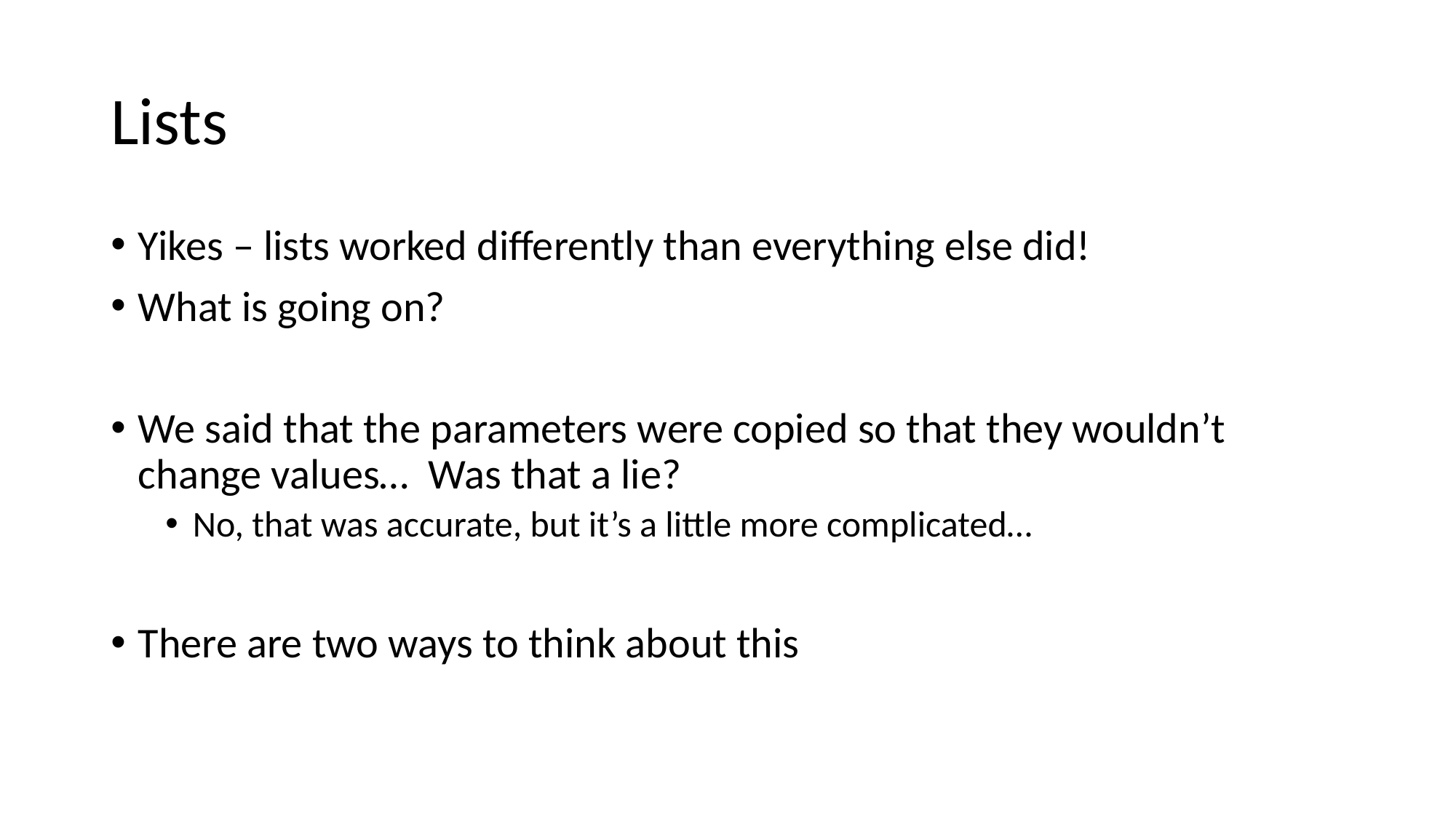

# Lists
Yikes – lists worked differently than everything else did!
What is going on?

We said that the parameters were copied so that they wouldn’t change values…  Was that a lie?
No, that was accurate, but it’s a little more complicated…

There are two ways to think about this